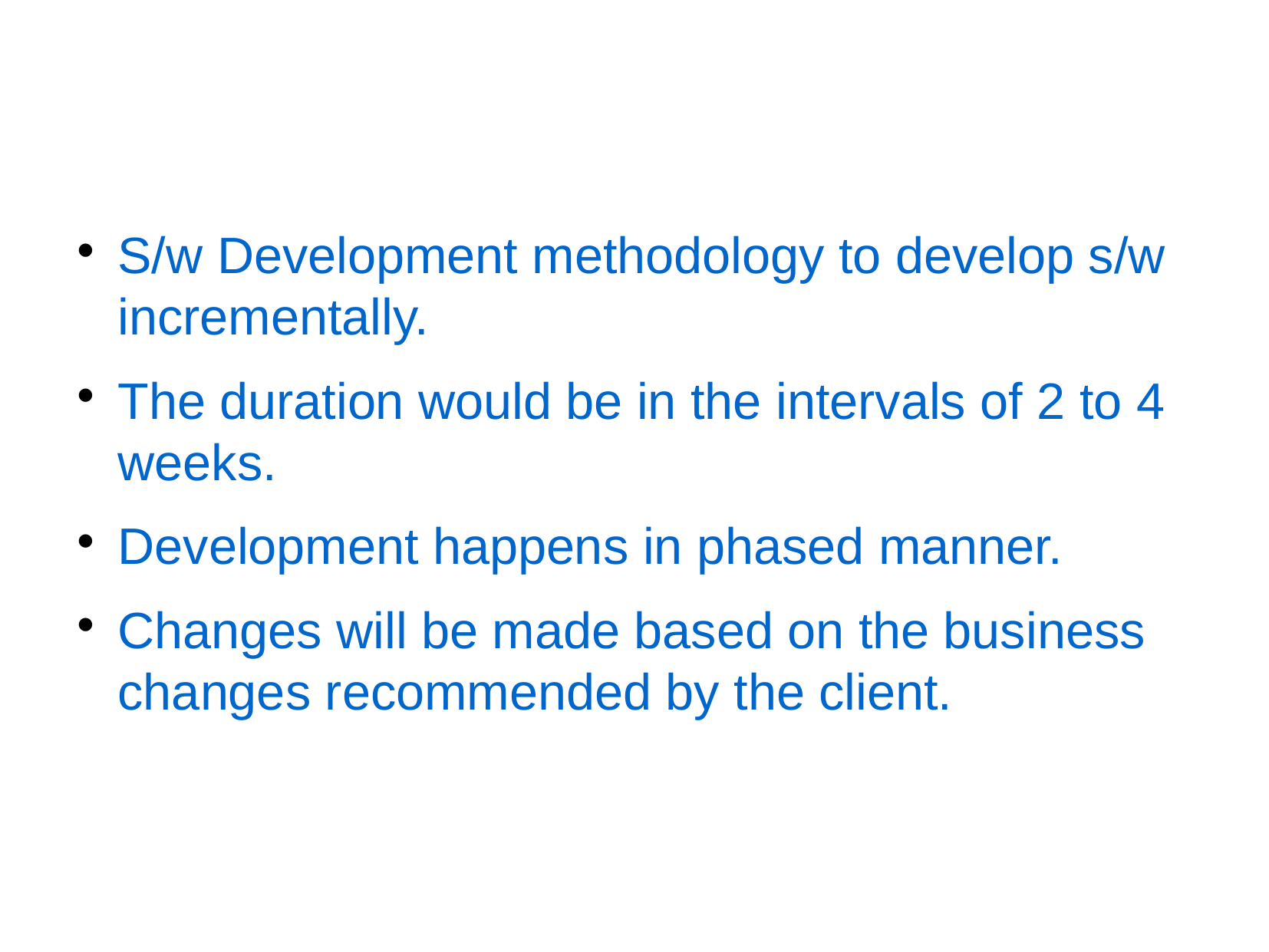

What is Agile?
S/w Development methodology to develop s/w incrementally.
The duration would be in the intervals of 2 to 4 weeks.
Development happens in phased manner.
Changes will be made based on the business changes recommended by the client.